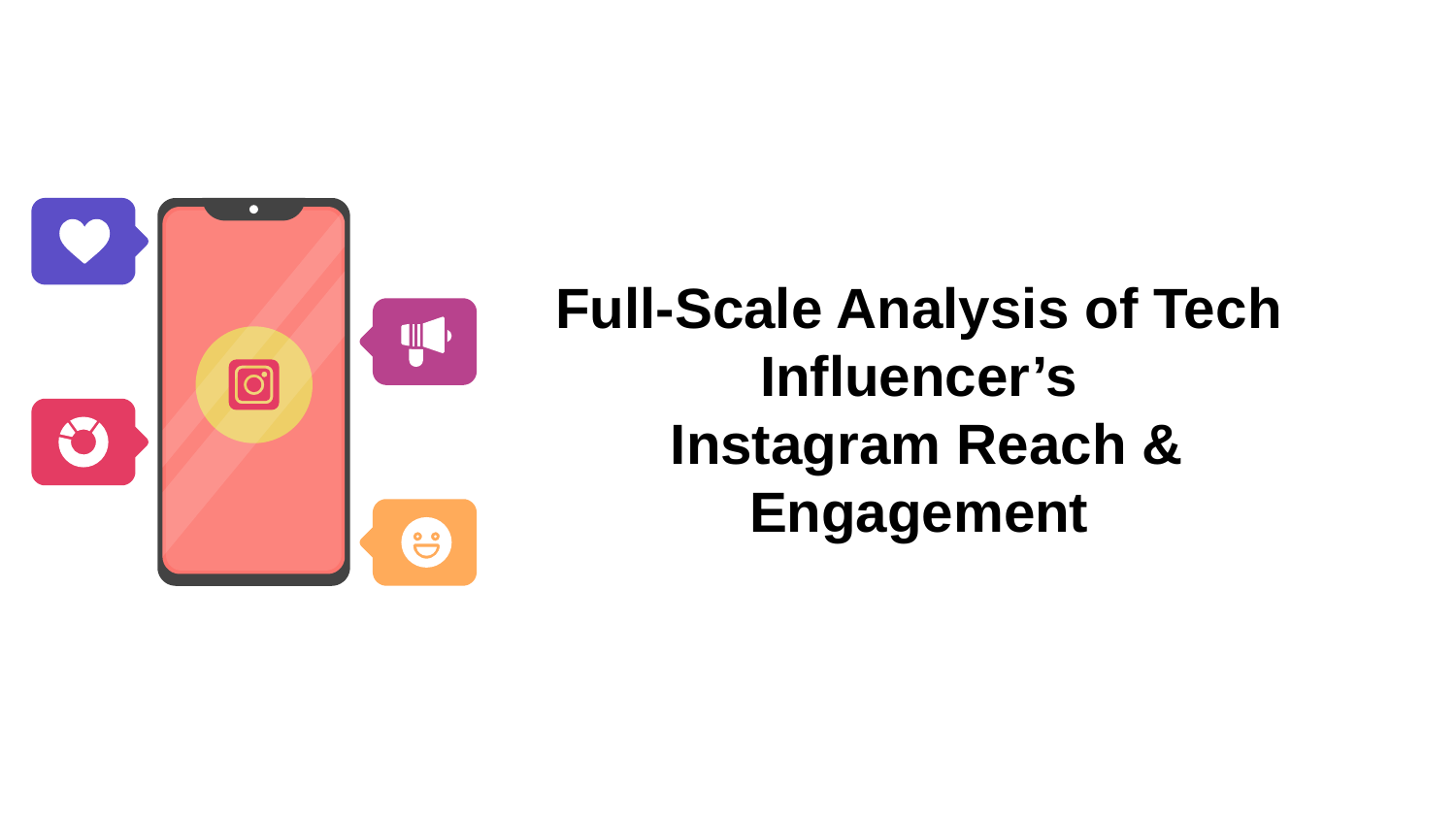

# Full-Scale Analysis of Tech Influencer’s Instagram Reach & Engagement